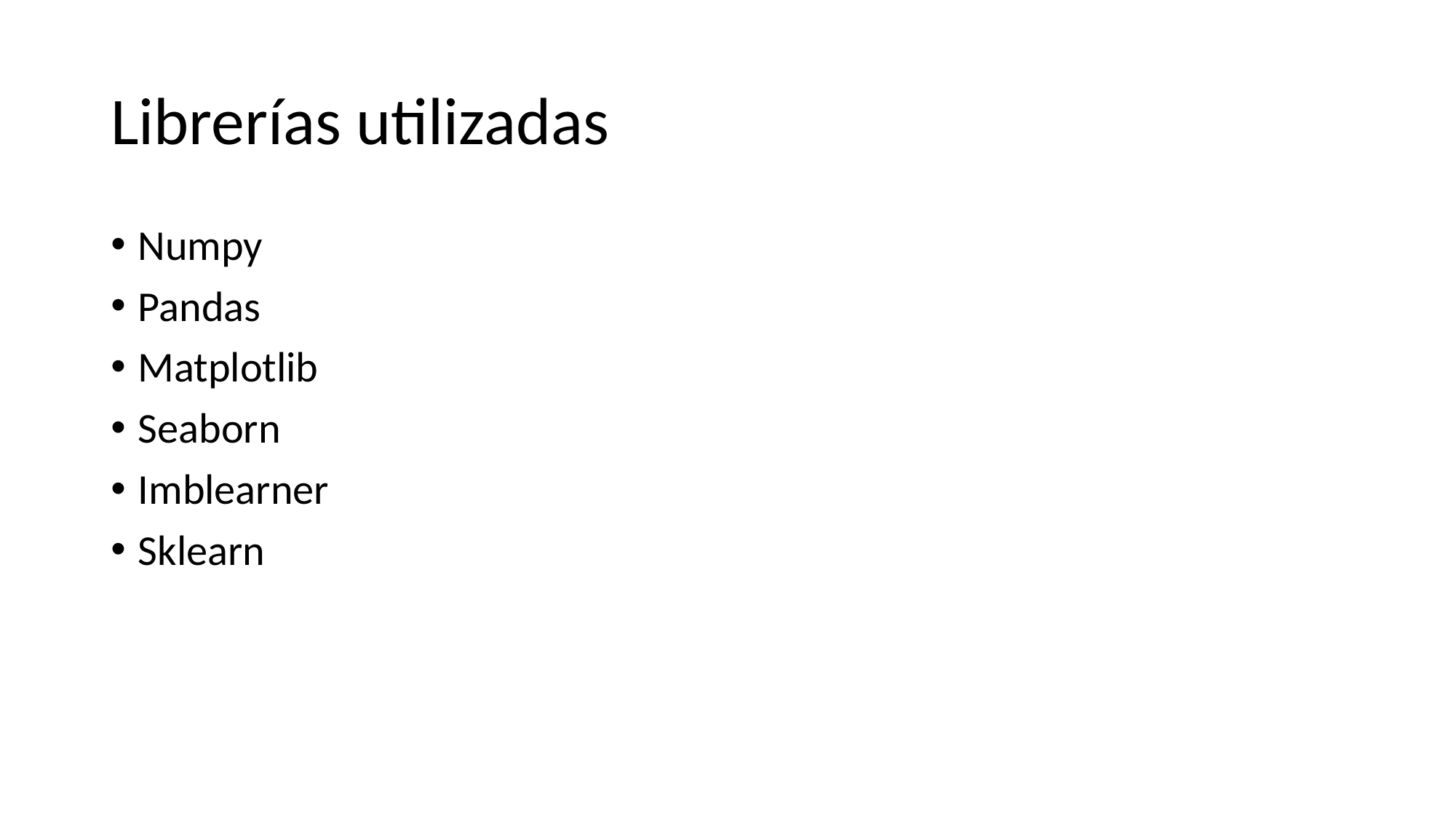

# Librerías utilizadas
Numpy
Pandas
Matplotlib
Seaborn
Imblearner
Sklearn